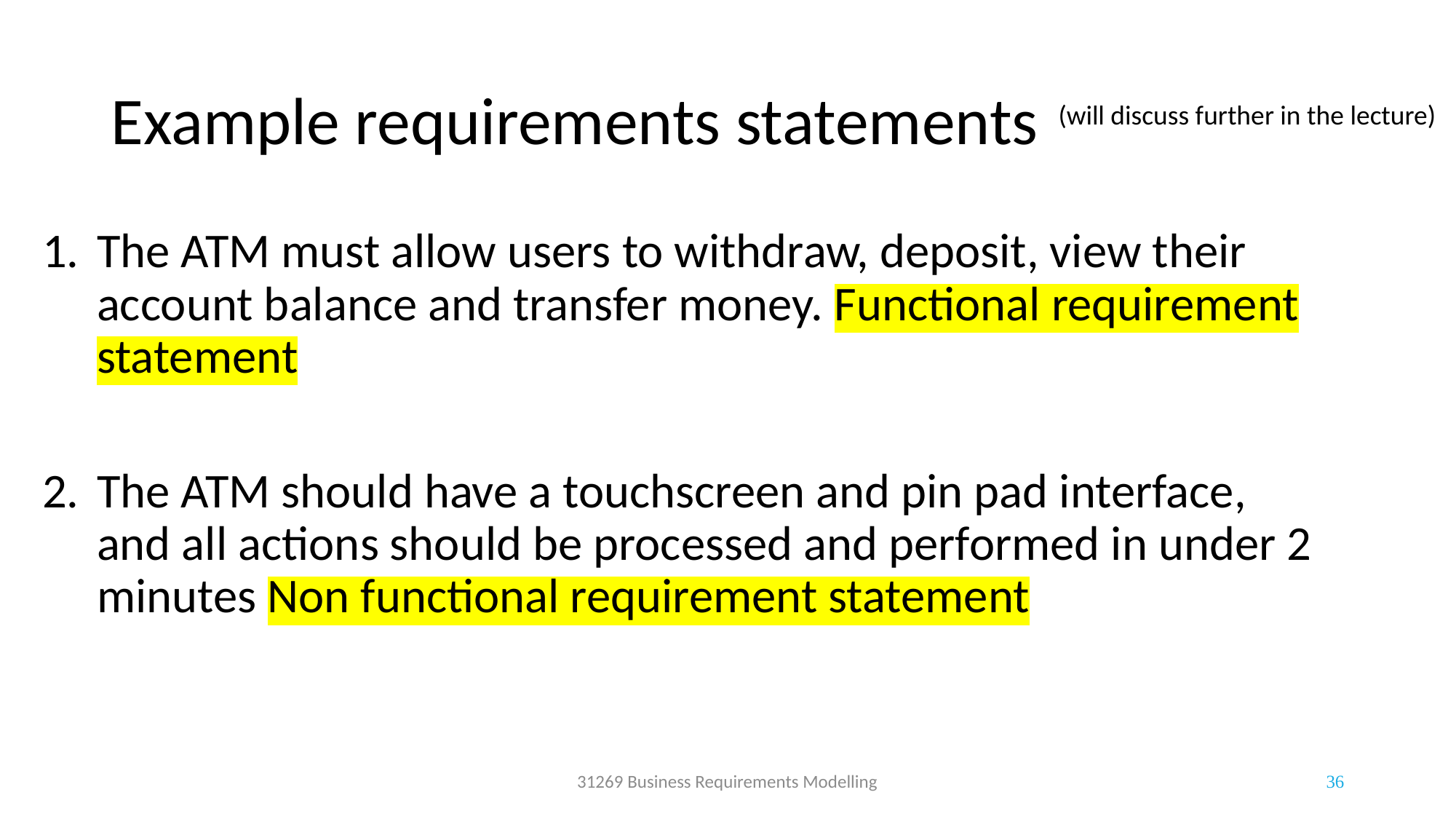

# Example requirements statements
(will discuss further in the lecture)
The ATM must allow users to withdraw, deposit, view their account balance and transfer money. Functional requirement statement

The ATM should have a touchscreen and pin pad interface, and all actions should be processed and performed in under 2 minutes Non functional requirement statement
31269 Business Requirements Modelling
36